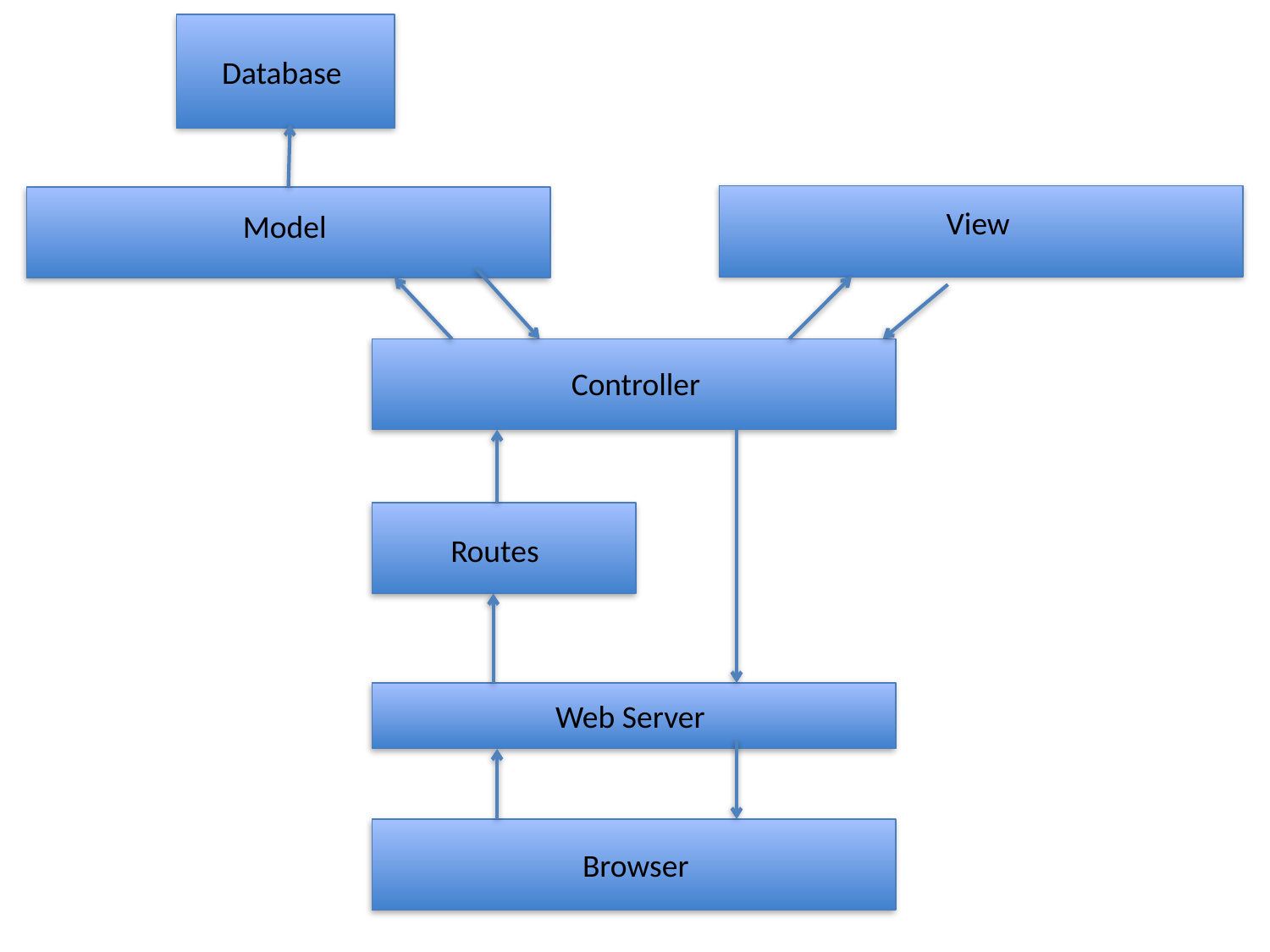

Database

View
Model

Controller

Routes
Web Server

Browser